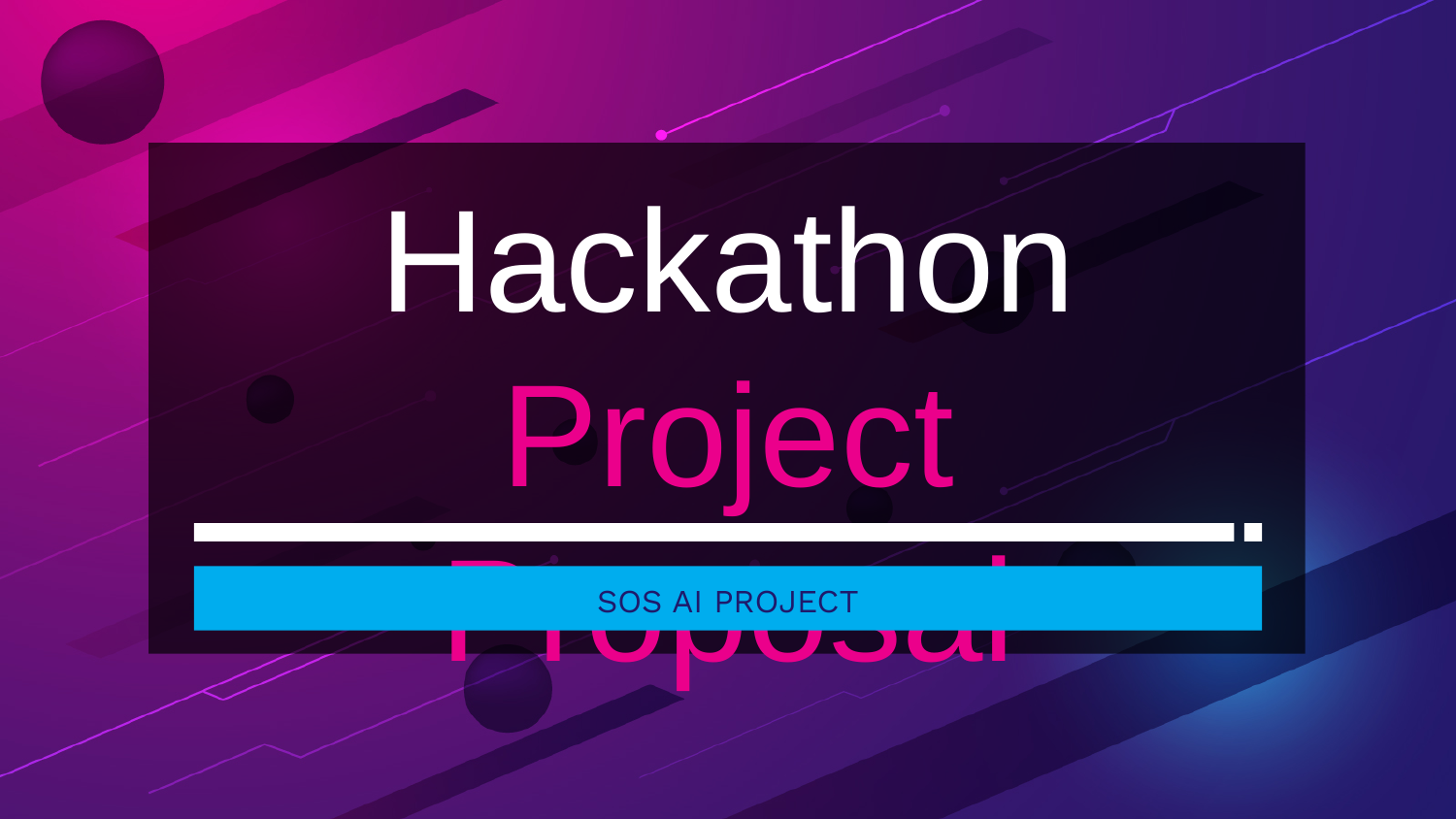

# Hackathon Project Proposal

SOS AI PROJECT